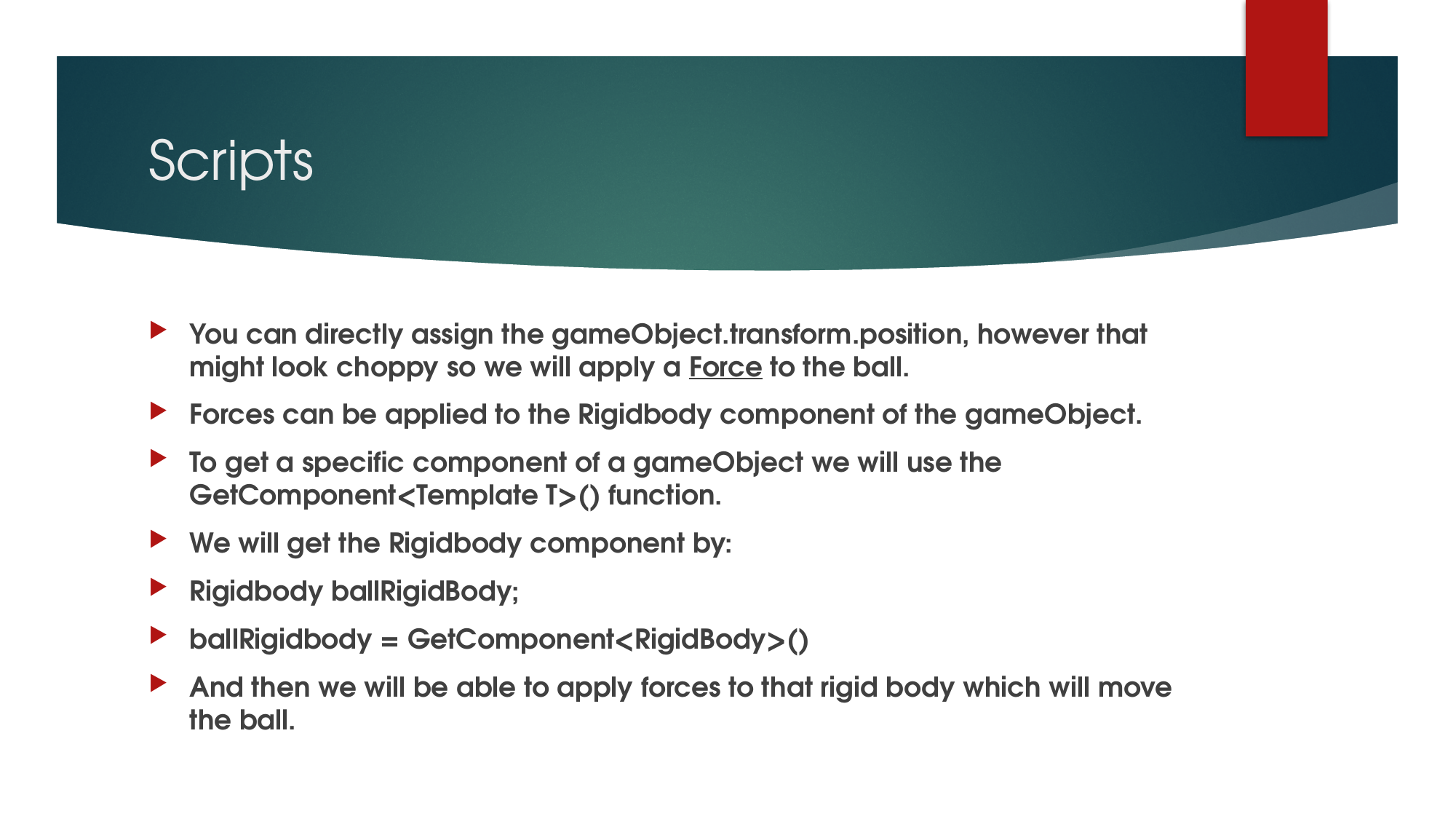

# Scripts
You can directly assign the gameObject.transform.position, however that might look choppy so we will apply a Force to the ball.
Forces can be applied to the Rigidbody component of the gameObject.
To get a specific component of a gameObject we will use the GetComponent<Template T>() function.
We will get the Rigidbody component by:
Rigidbody ballRigidBody;
ballRigidbody = GetComponent<RigidBody>()
And then we will be able to apply forces to that rigid body which will move the ball.